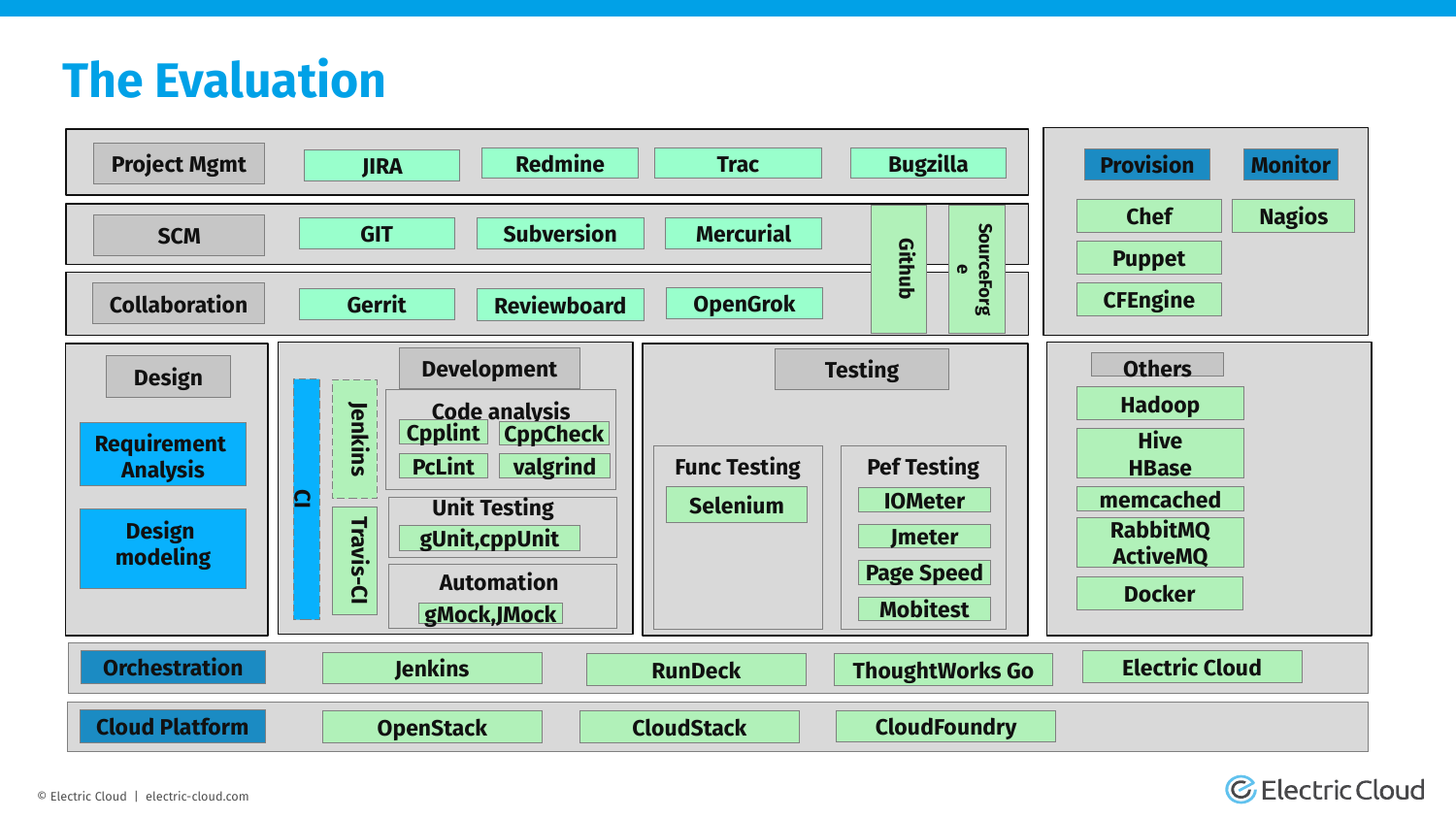

# The Evaluation

Project Mgmt
Redmine
Trac
Bugzilla
Monitor
Provision
JIRA
Chef
Nagios

Github
SourceForge
SCM
Subversion
GIT
Mercurial
Puppet

CFEngine
Collaboration
OpenGrok
Gerrit
Reviewboard

Development
Testing
Others
Design
CI
Jenkins
Hadoop
Code analysis
Cpplint
CppCheck
Requirement
Analysis

Hive
HBase
Func Testing
Pef Testing
PcLint
valgrind
Unit Testing
memcached
Selenium
IOMeter

Travis-CI
Design
modeling
RabbitMQ
ActiveMQ
Jmeter
gUnit,cppUnit
Page Speed
Automation

Docker
Mobitest
gMock,JMock

Orchestration
Electric Cloud
Jenkins
RunDeck
ThoughtWorks Go

Cloud Platform
CloudFoundry
OpenStack
CloudStack